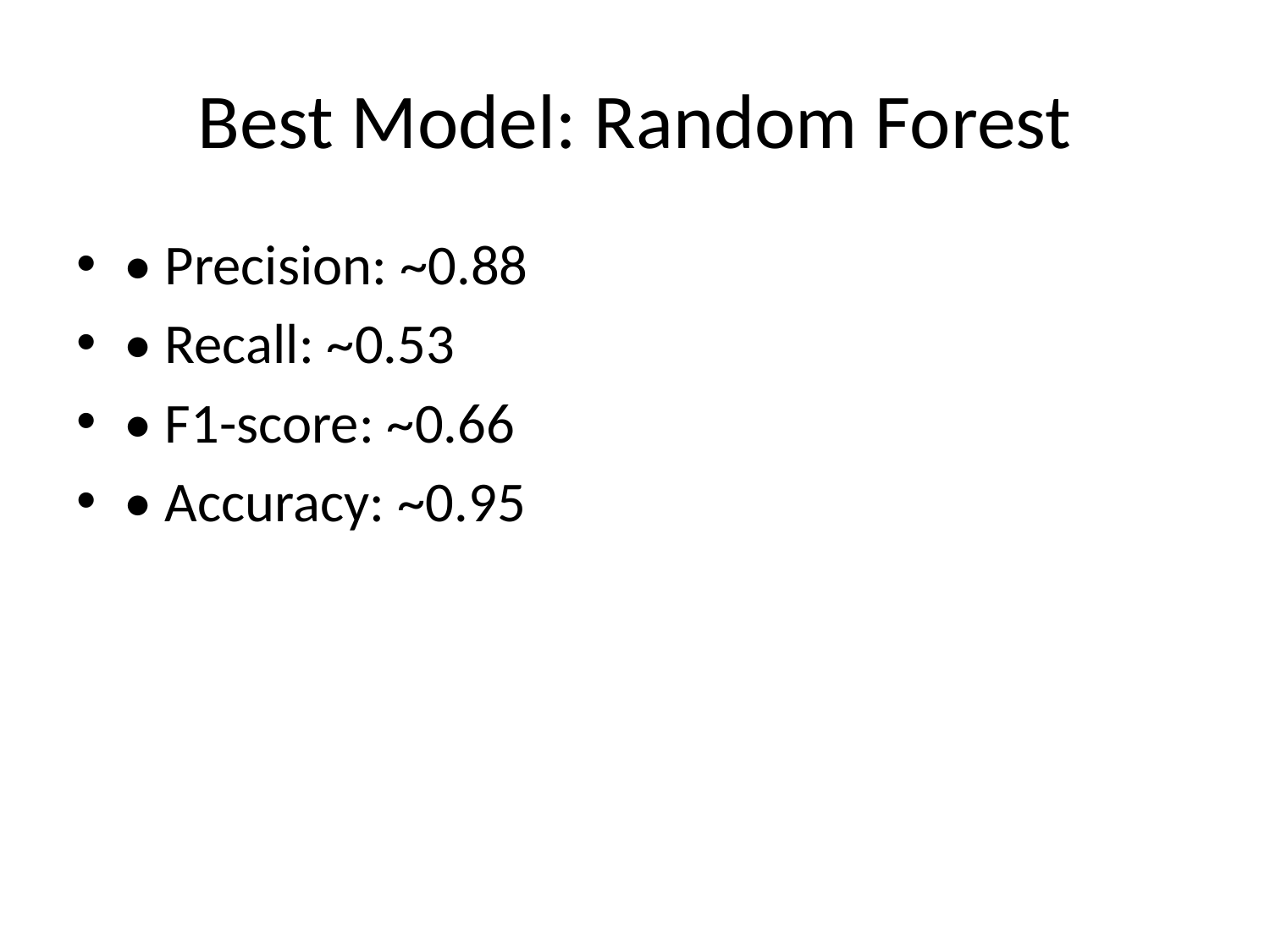

# Best Model: Random Forest
• Precision: ~0.88
• Recall: ~0.53
• F1-score: ~0.66
• Accuracy: ~0.95